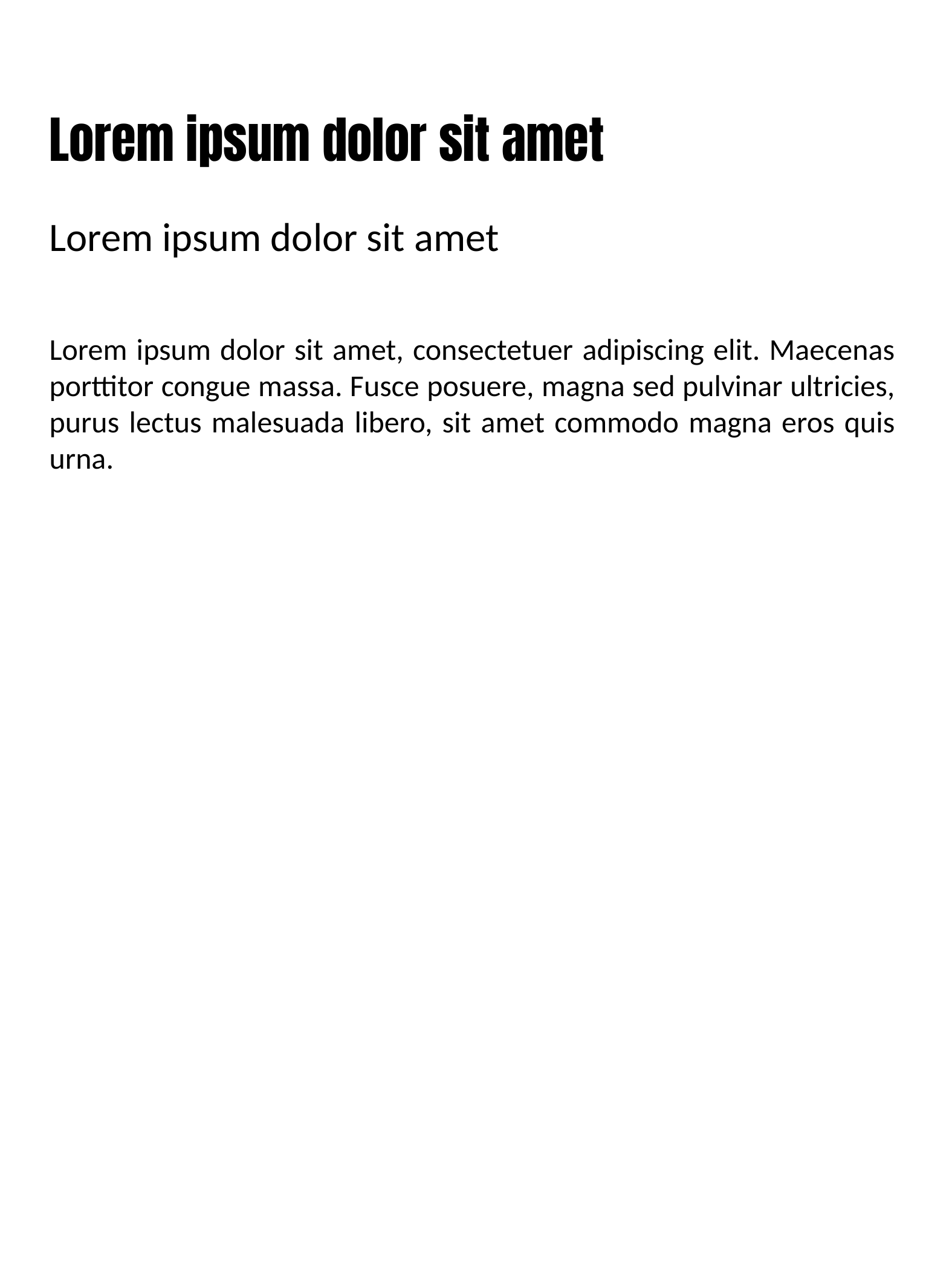

Regras:
Use fontes múltiplas de 8
8px, 16px, 24px, 32px, 40px
Utilize poucos textos
Tenha um layout agradável

Lorem ipsum dolor sit amet
Lorem ipsum dolor sit amet
Lorem ipsum dolor sit amet, consectetuer adipiscing elit. Maecenas porttitor congue massa. Fusce posuere, magna sed pulvinar ultricies, purus lectus malesuada libero, sit amet commodo magna eros quis urna.